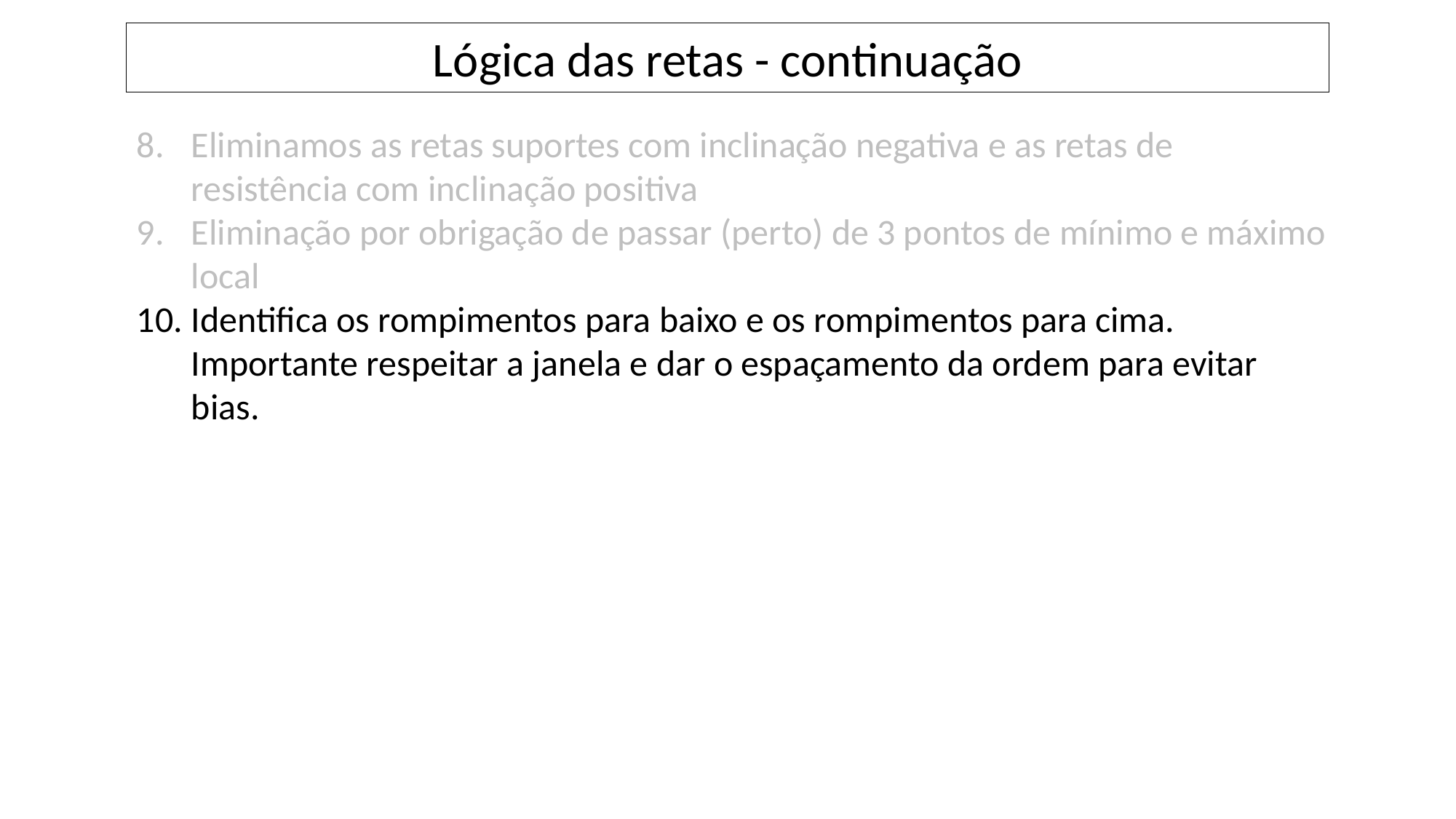

Lógica das retas - continuação
Eliminamos as retas suportes com inclinação negativa e as retas de resistência com inclinação positiva
Eliminação por obrigação de passar (perto) de 3 pontos de mínimo e máximo local
Identifica os rompimentos para baixo e os rompimentos para cima. Importante respeitar a janela e dar o espaçamento da ordem para evitar bias.